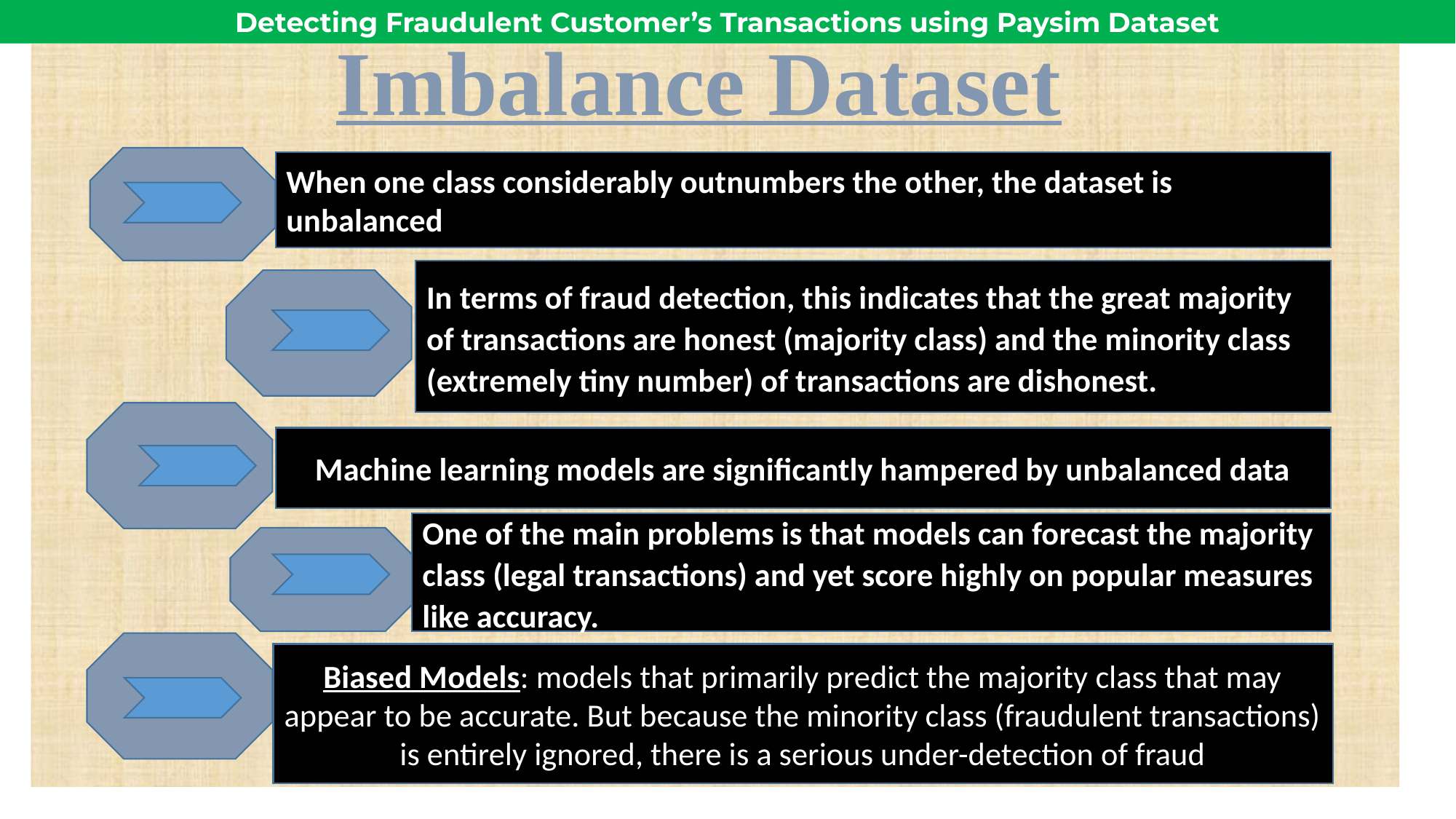

Detecting Fraudulent Customer’s Transactions using Paysim Dataset

# Imbalance Dataset

When one class considerably outnumbers the other, the dataset is unbalanced

In terms of fraud detection, this indicates that the great majority of transactions are honest (majority class) and the minority class (extremely tiny number) of transactions are dishonest.

Machine learning models are significantly hampered by unbalanced data

One of the main problems is that models can forecast the majority class (legal transactions) and yet score highly on popular measures like accuracy.

Biased Models: models that primarily predict the majority class that may appear to be accurate. But because the minority class (fraudulent transactions) is entirely ignored, there is a serious under-detection of fraud